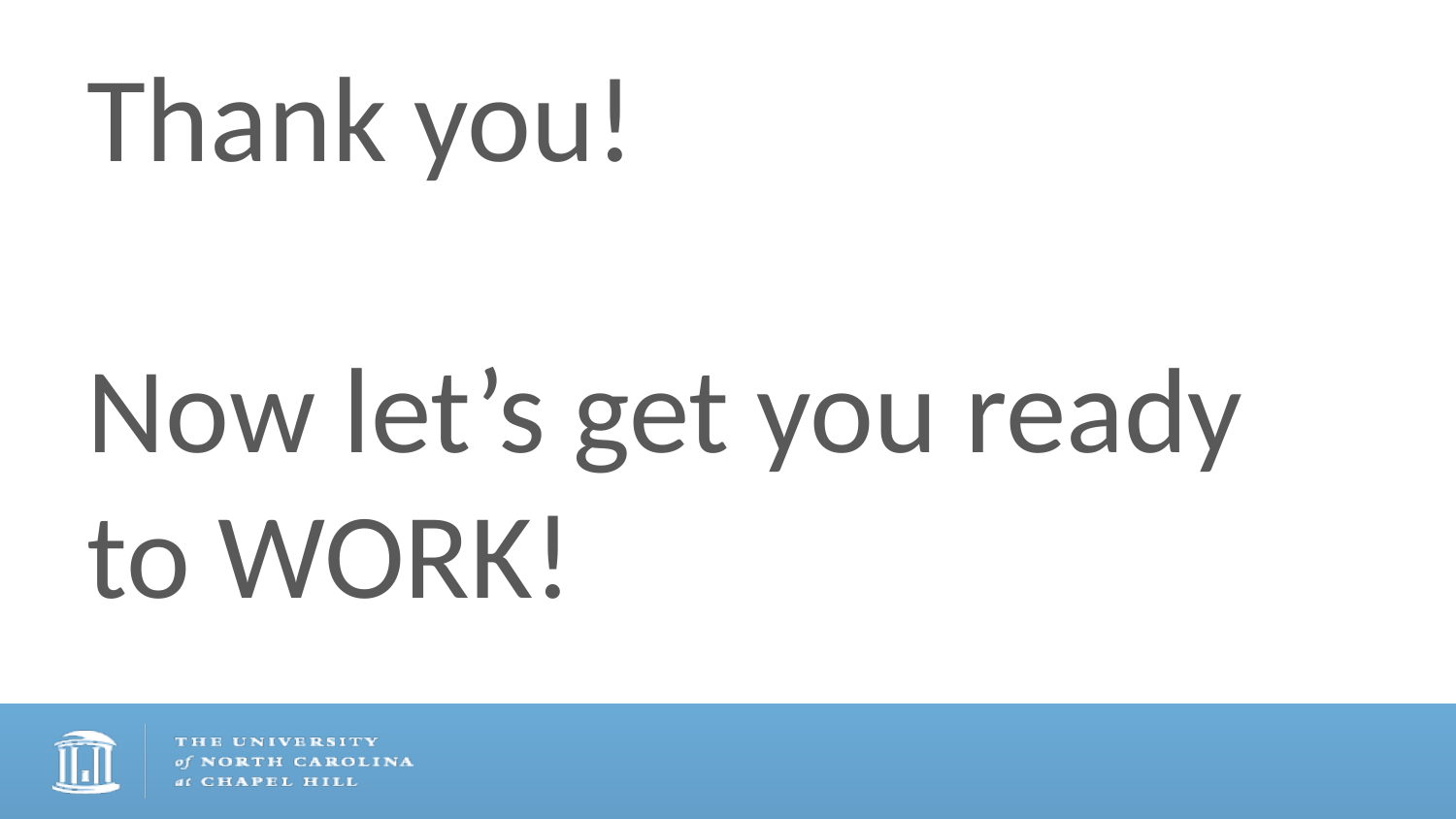

# Thank you! Now let’s get you ready to WORK!